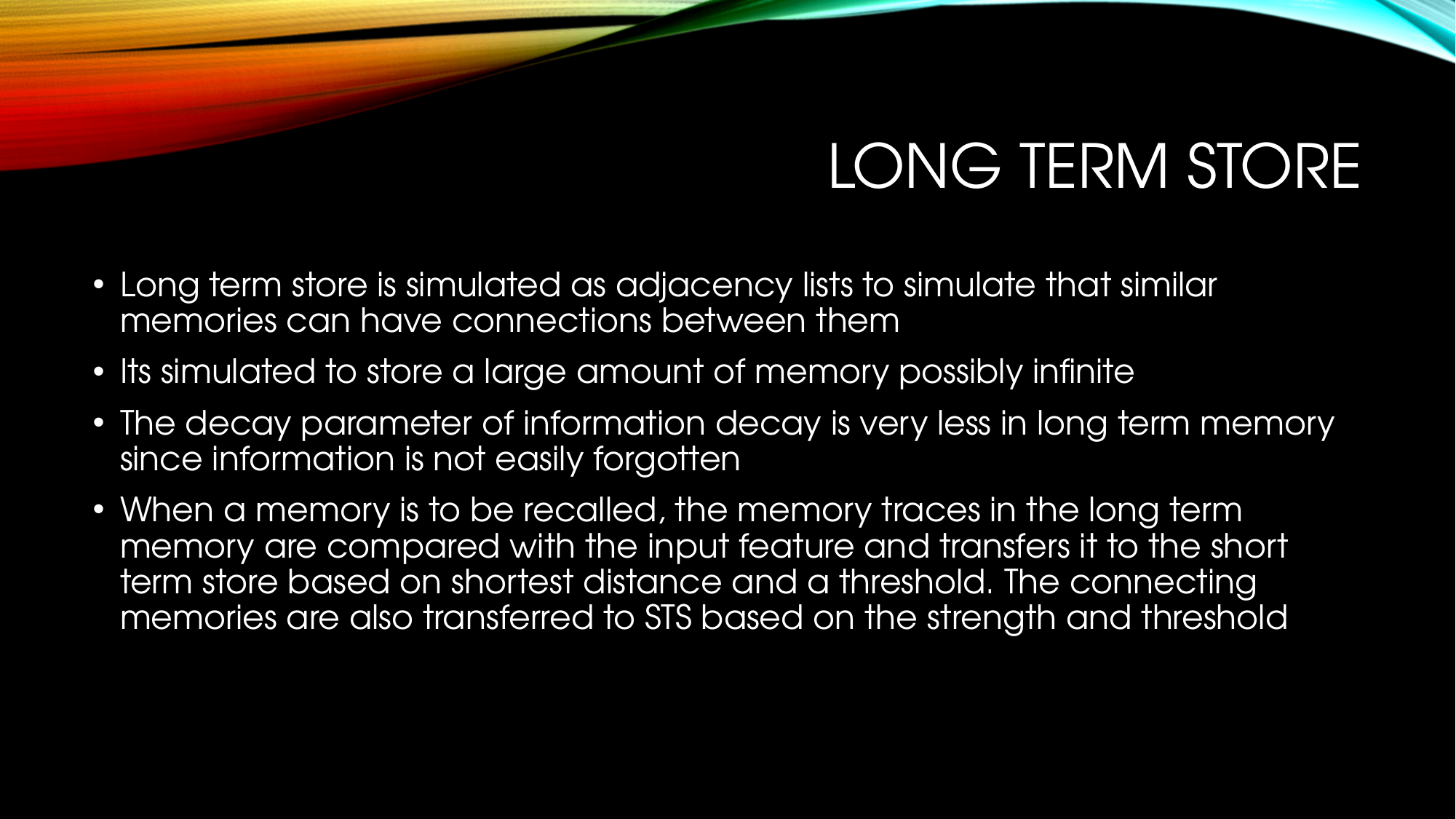

# LONG TERM STORE
Long term store is simulated as adjacency lists to simulate that similar memories can have connections between them
Its simulated to store a large amount of memory possibly infinite
The decay parameter of information decay is very less in long term memory since information is not easily forgotten
When a memory is to be recalled, the memory traces in the long term memory are compared with the input feature and transfers it to the short term store based on shortest distance and a threshold. The connecting memories are also transferred to STS based on the strength and threshold